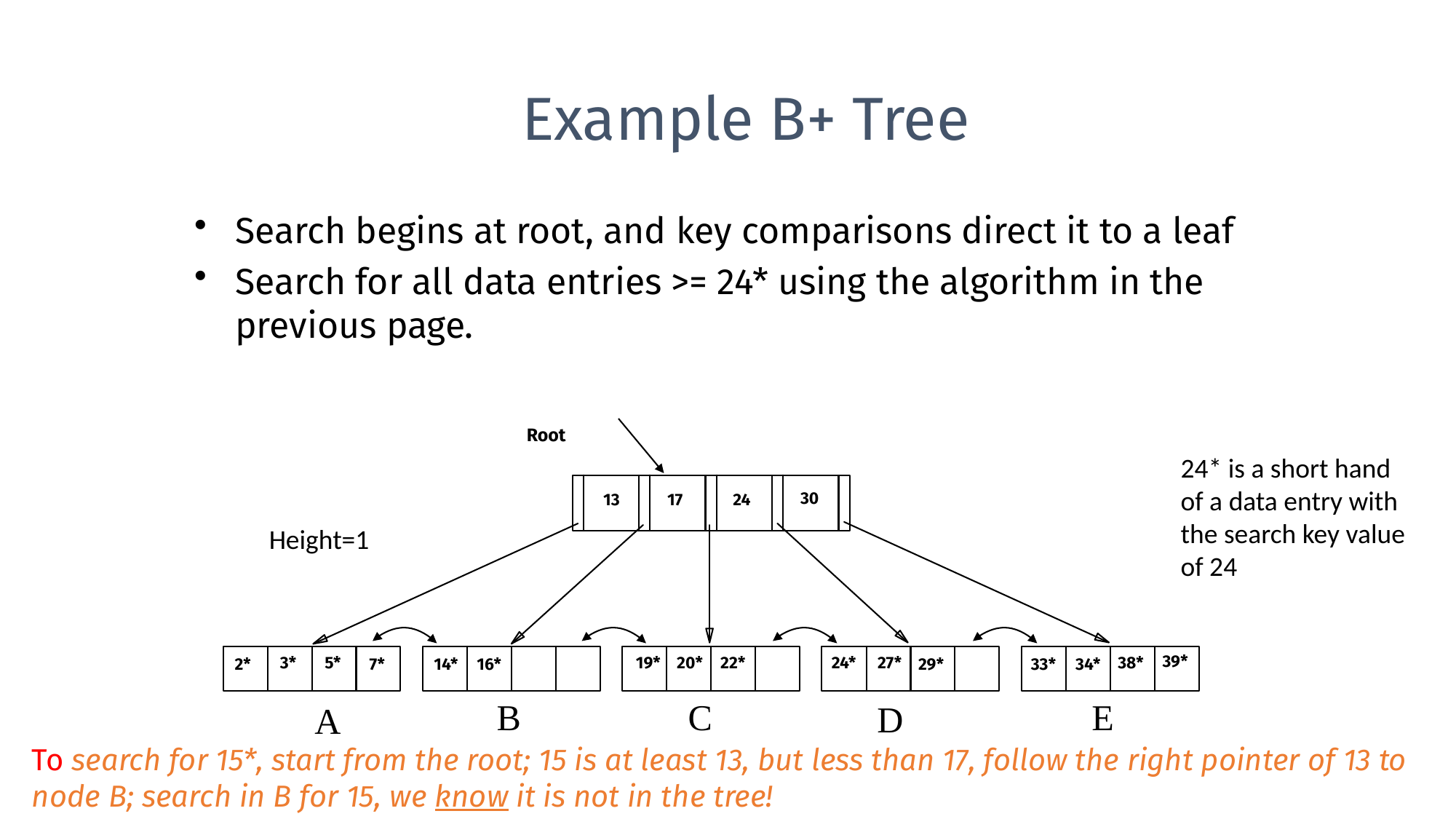

Example B+ Tree
Search begins at root, and key comparisons direct it to a leaf
Search for all data entries >= 24* using the algorithm in the previous page.
Root

30
13
17
24

39*

3*
5*
19*
20*
22*
24*
27*
38*
2*
7*
14*
16*
29*
33*
34*
24* is a short hand of a data entry with the search key value of 24
Height=1
E
C
B
D
A
To search for 15*, start from the root; 15 is at least 13, but less than 17, follow the right pointer of 13 to node B; search in B for 15, we know it is not in the tree!